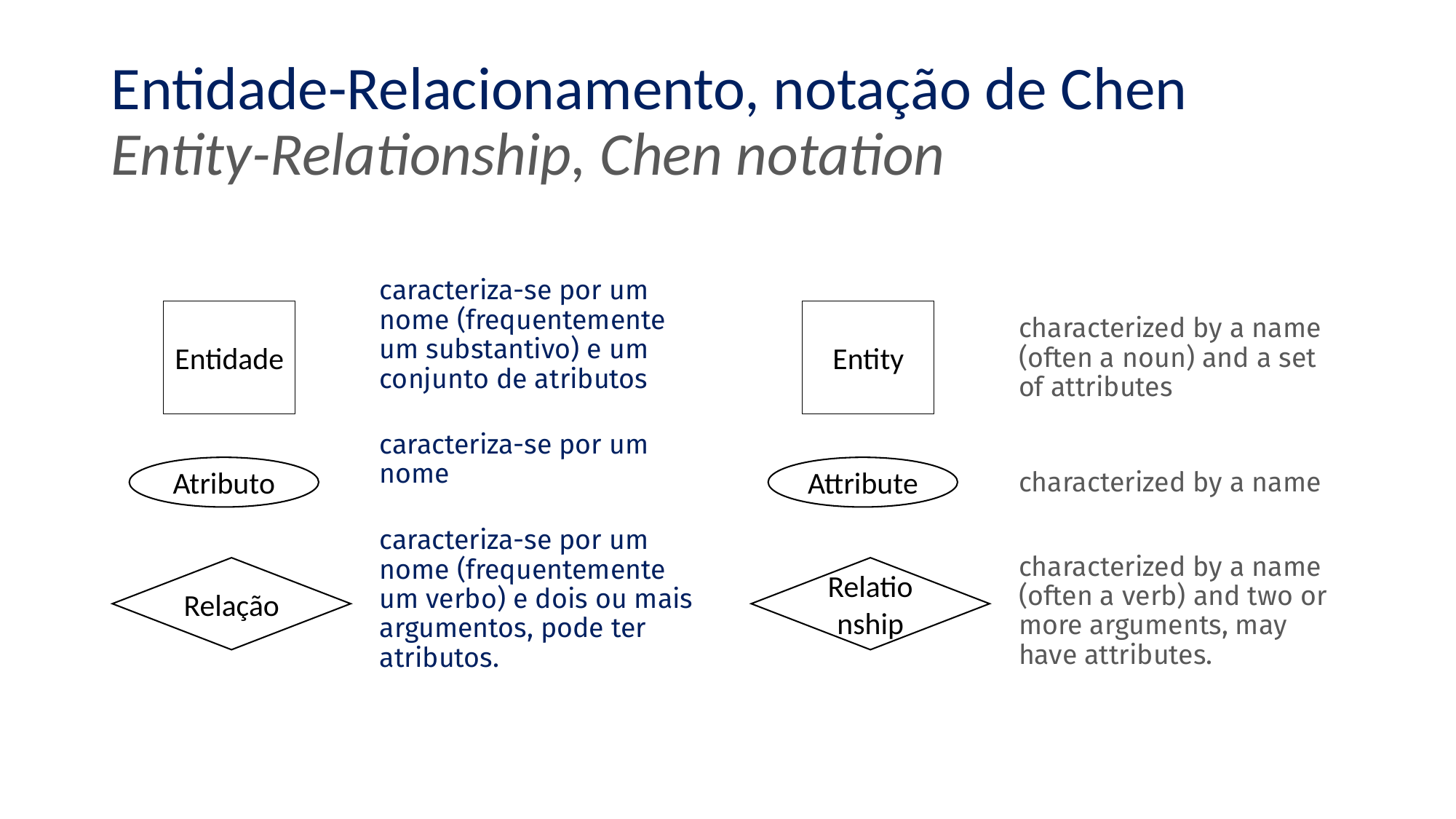

# Entidade-Relacionamento, notação de Chen Entity-Relationship, Chen notation

caracteriza-se por um nome (frequentemente um substantivo) e um conjunto de atributos
caracteriza-se por um nome
caracteriza-se por um nome (frequentemente um verbo) e dois ou mais argumentos, pode ter atributos.

Entidade

Entity

characterized by a name (often a noun) and a set of attributes

characterized by a name
characterized by a name (often a verb) and two or more arguments, may have attributes.
Atributo
Attribute
Relação
Relationship